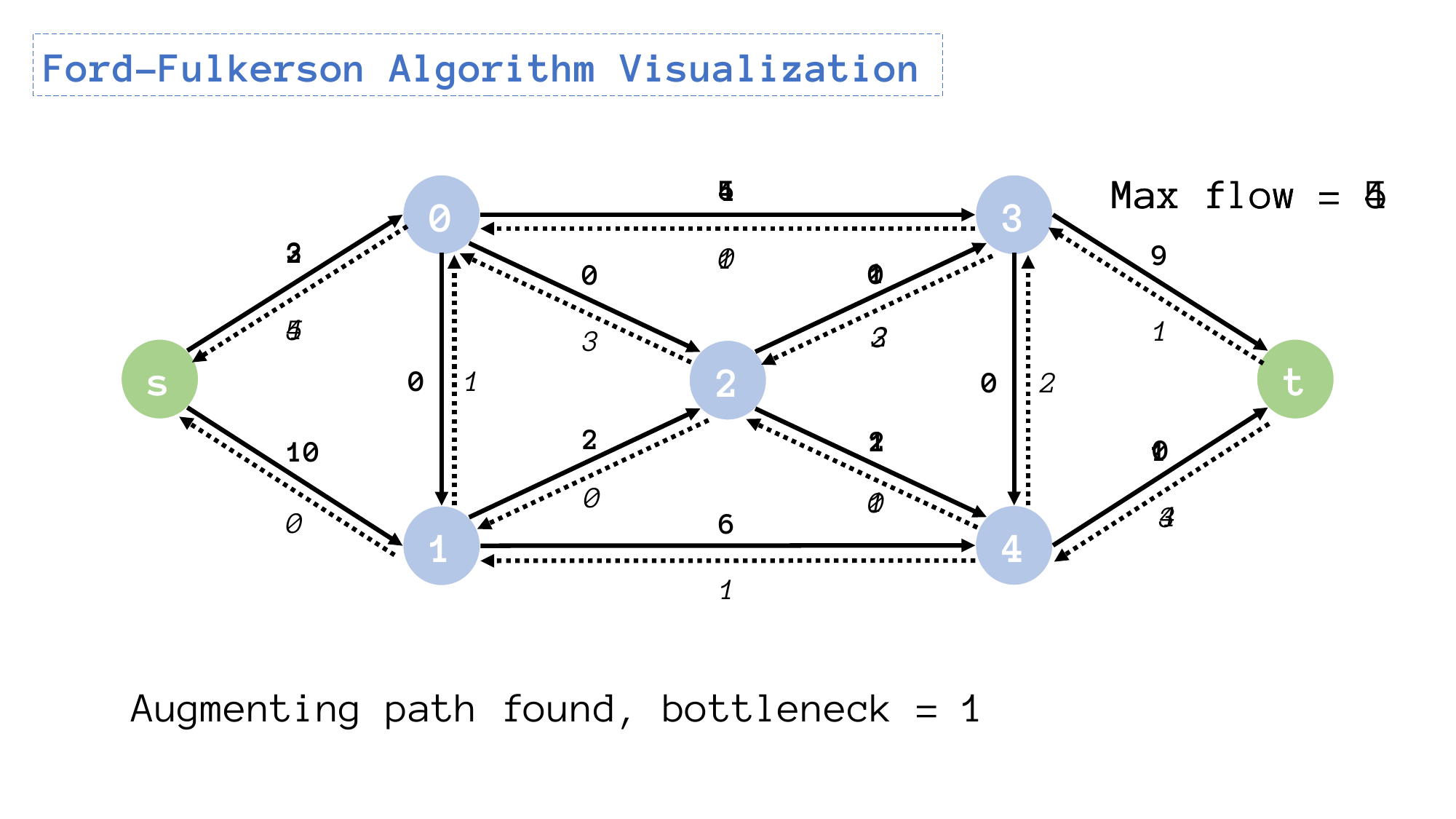

Ford-Fulkerson Algorithm Visualization
Max flow = 5
Max flow = 4
5
4
0
3
3
2
9
0
1
1
0
0
4
5
1
2
3
3
s
t
2
1
0
2
0
2
1
2
0
1
10
0
1
0
4
3
0
6
4
1
1
Augmenting path found, bottleneck = 1